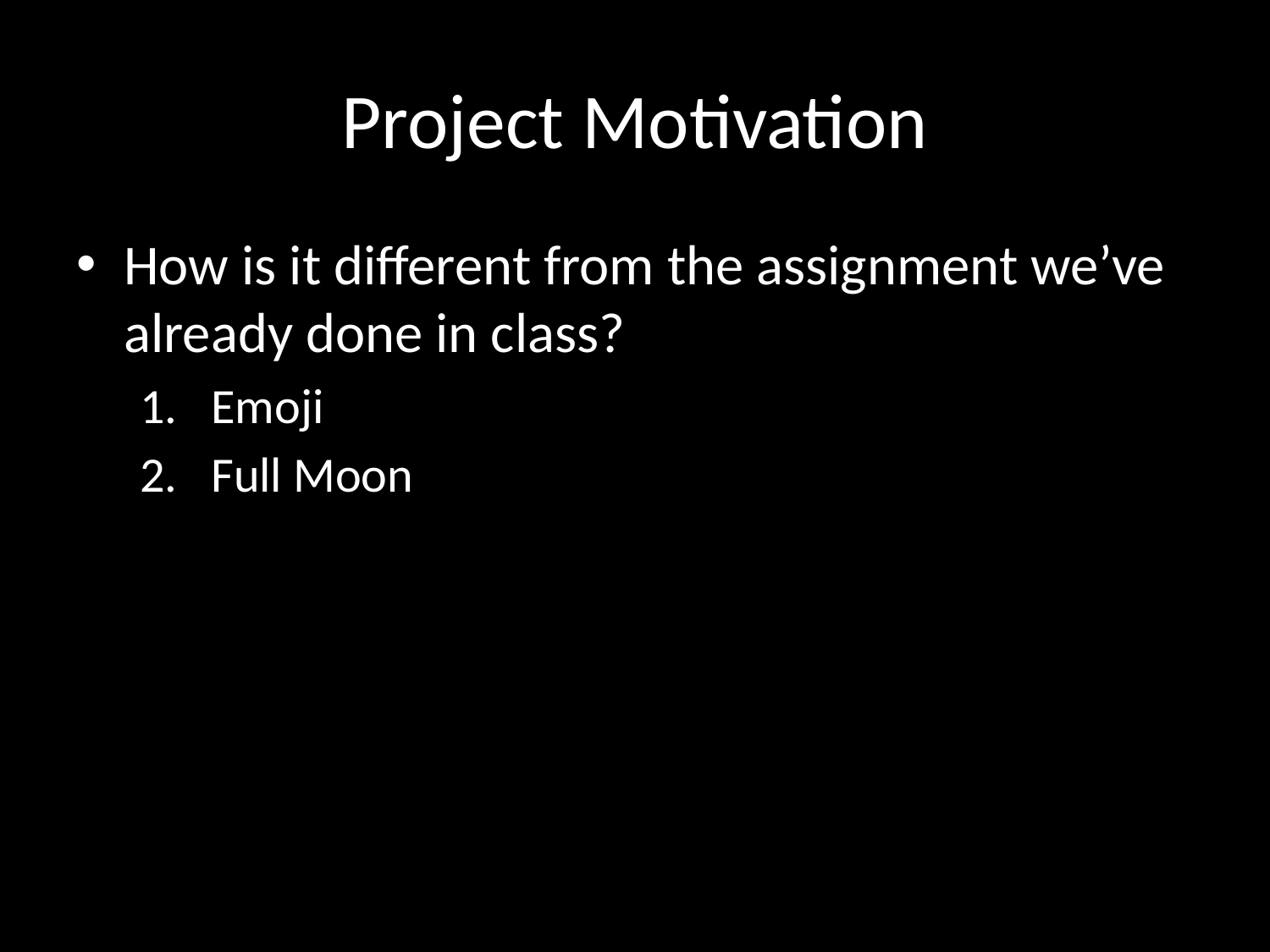

# Project Motivation
How is it different from the assignment we’ve already done in class?
Emoji
Full Moon